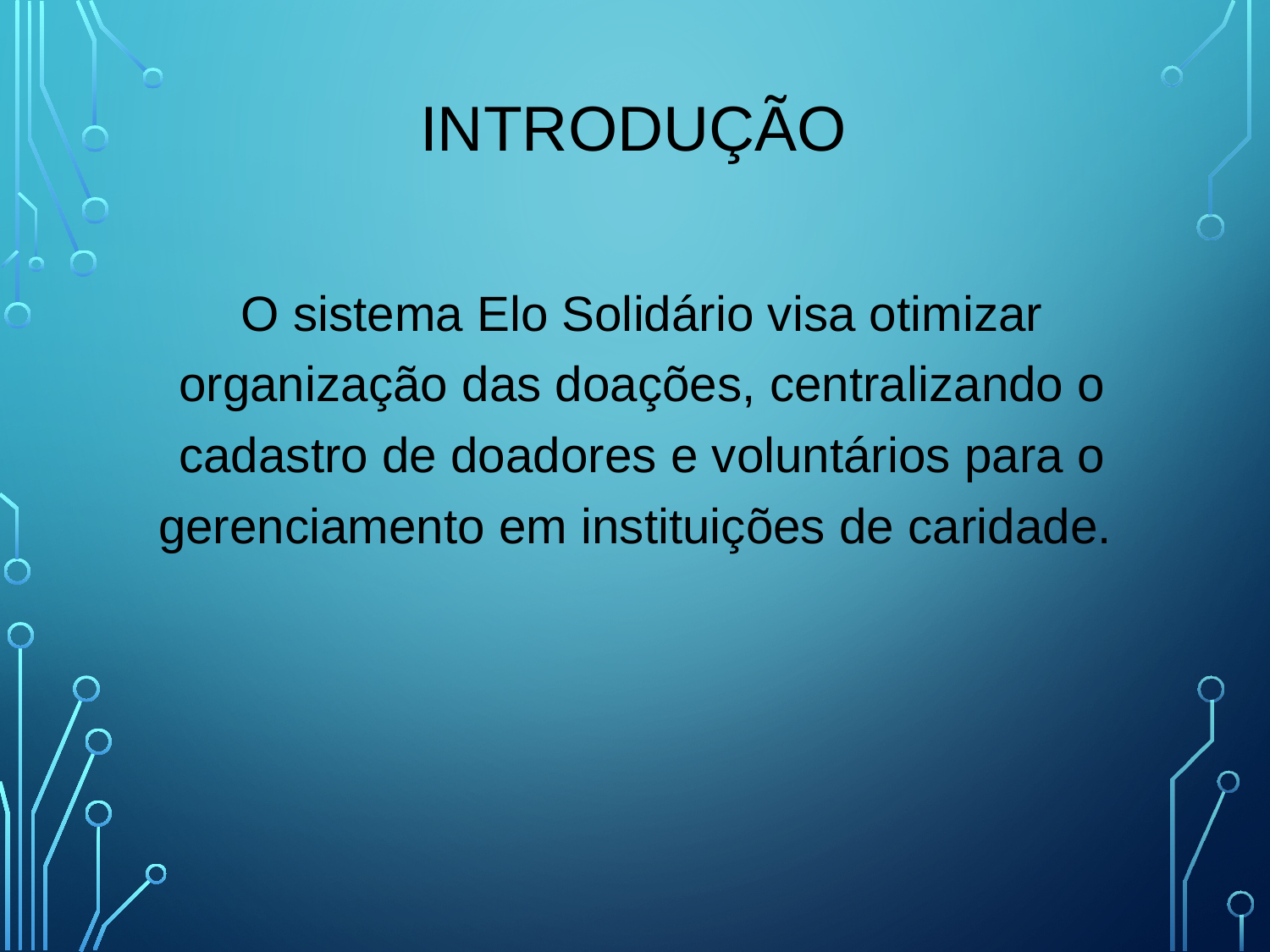

INTRODUÇÃO

O sistema Elo Solidário visa otimizar organização das doações, centralizando o cadastro de doadores e voluntários para o gerenciamento em instituições de caridade.
#